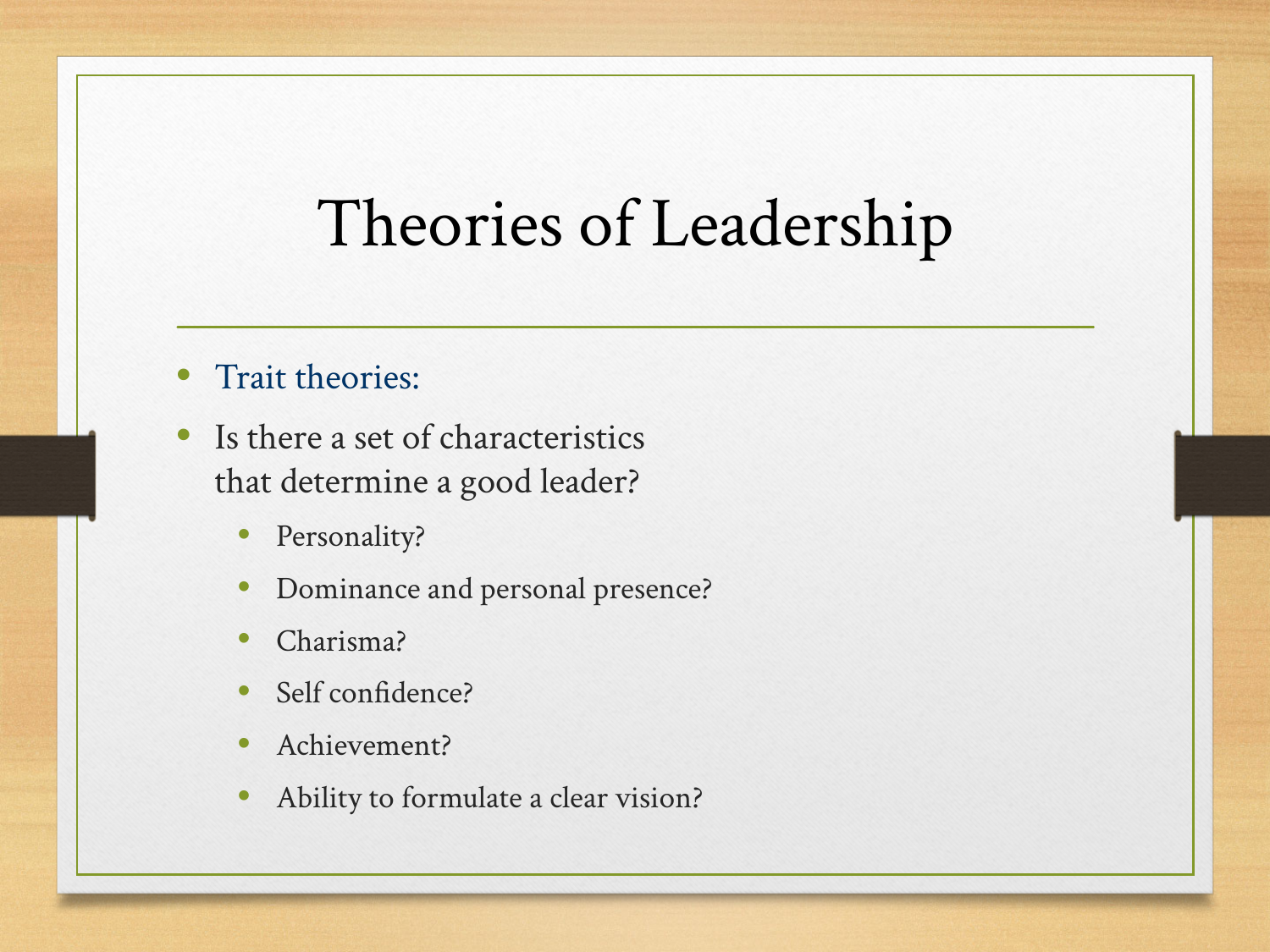

# Theories of Leadership
Trait theories:
Is there a set of characteristics
that determine a good leader?
Personality?
Dominance and personal presence?
Charisma?
Self confidence?
Achievement?
Ability to formulate a clear vision?